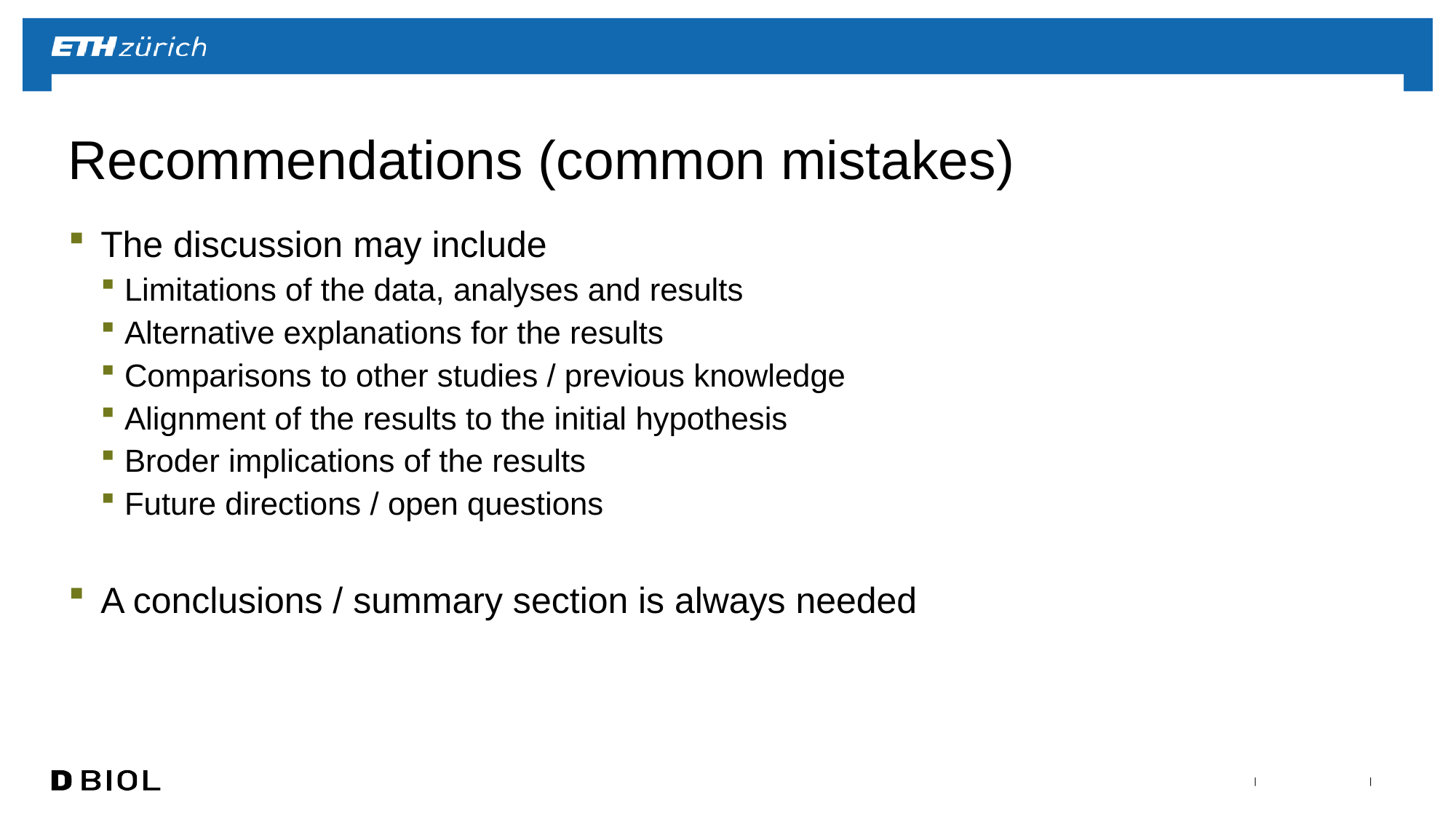

# Recommendations (common mistakes)
The discussion may include
Limitations of the data, analyses and results
Alternative explanations for the results
Comparisons to other studies / previous knowledge
Alignment of the results to the initial hypothesis
Broder implications of the results
Future directions / open questions

A conclusions / summary section is always needed